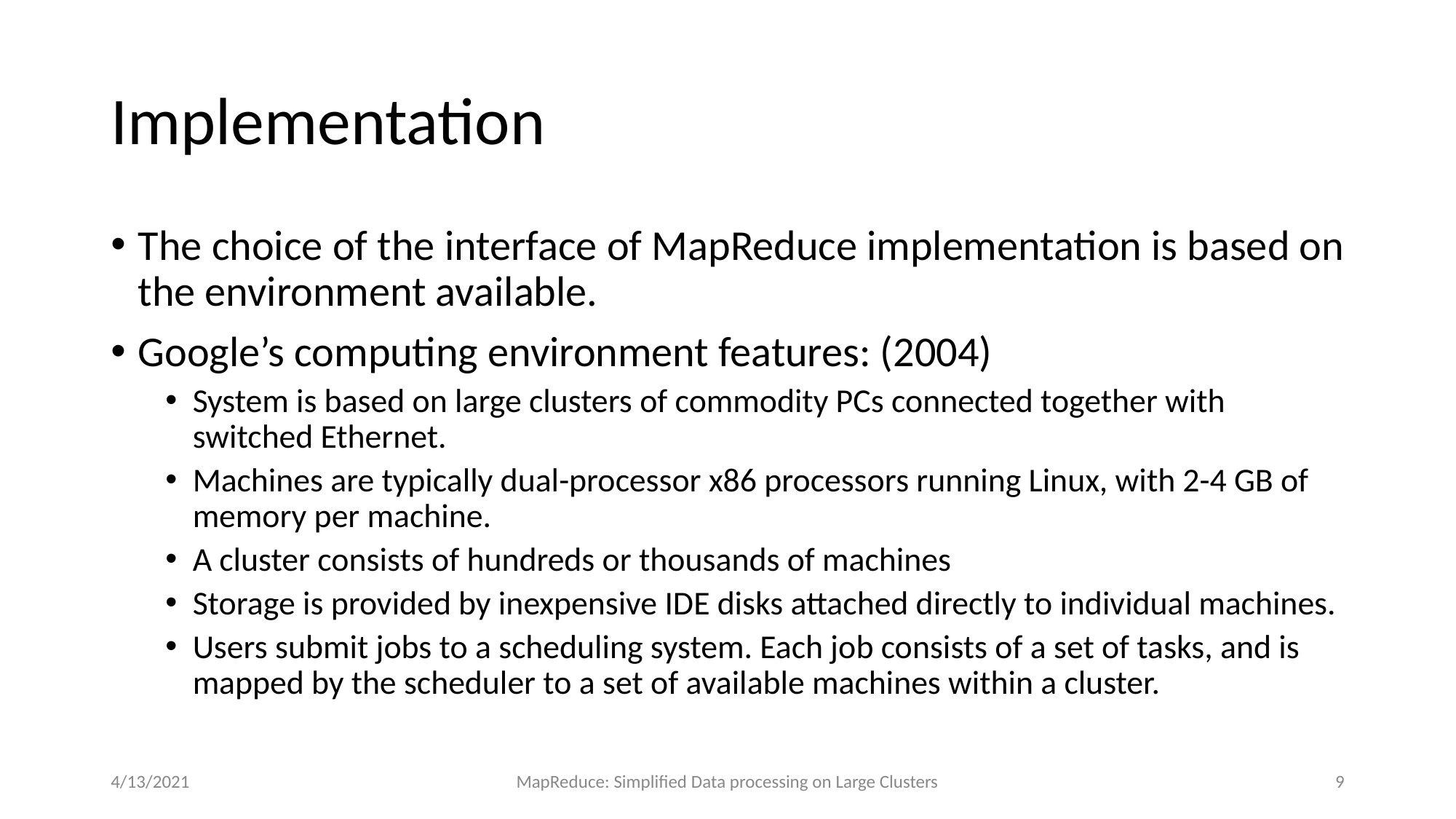

# Implementation
The choice of the interface of MapReduce implementation is based on the environment available.
Google’s computing environment features: (2004)
System is based on large clusters of commodity PCs connected together with switched Ethernet.
Machines are typically dual-processor x86 processors running Linux, with 2-4 GB of memory per machine.
A cluster consists of hundreds or thousands of machines
Storage is provided by inexpensive IDE disks attached directly to individual machines.
Users submit jobs to a scheduling system. Each job consists of a set of tasks, and is mapped by the scheduler to a set of available machines within a cluster.
4/13/2021
MapReduce: Simplified Data processing on Large Clusters
9